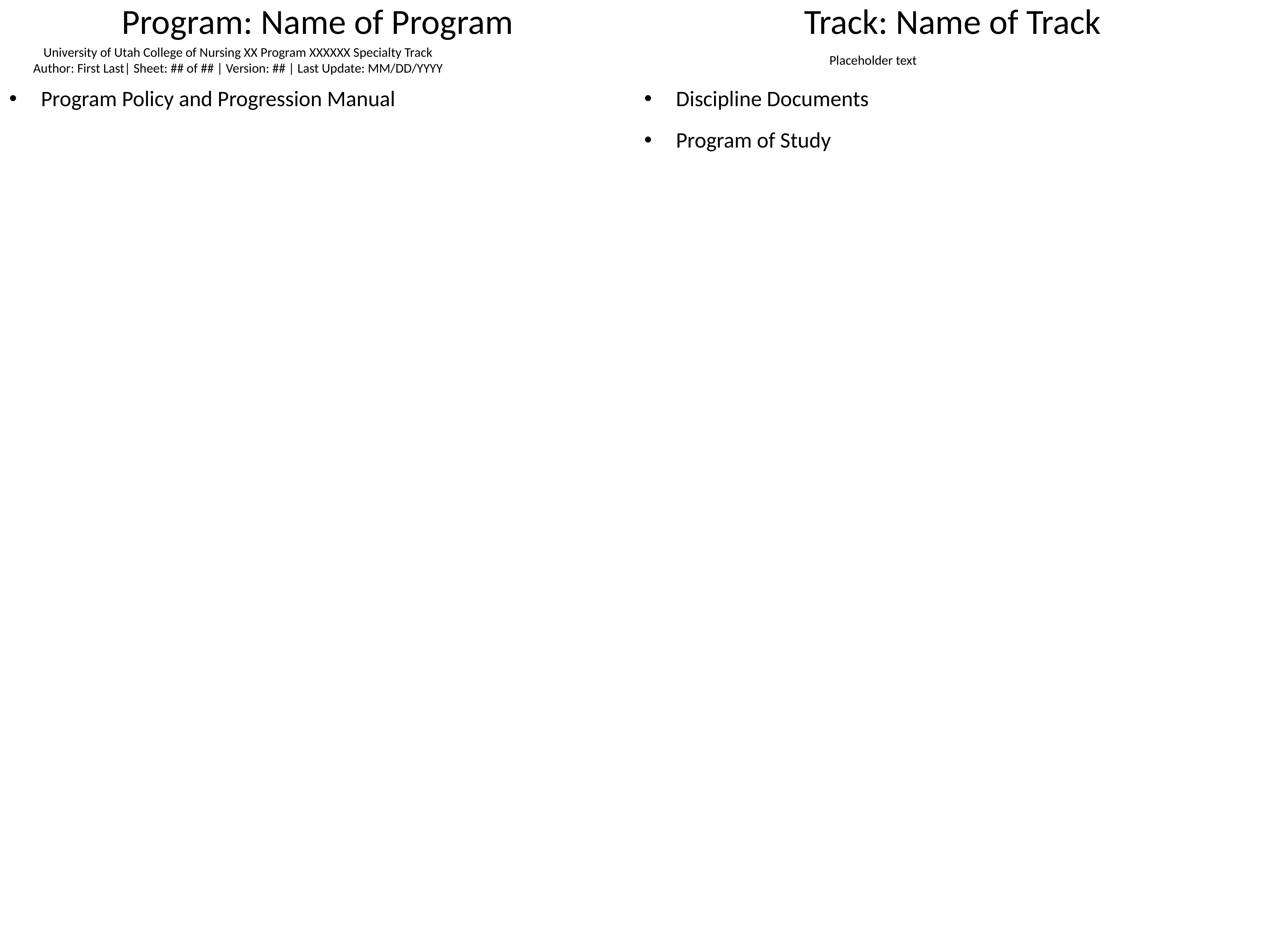

Program: Name of Program
Track: Name of Track
University of Utah College of Nursing XX Program XXXXXX Specialty Track
Author: First Last| Sheet: ## of ## | Version: ## | Last Update: MM/DD/YYYY
Placeholder text
Program Policy and Progression Manual
Discipline Documents
Program of Study